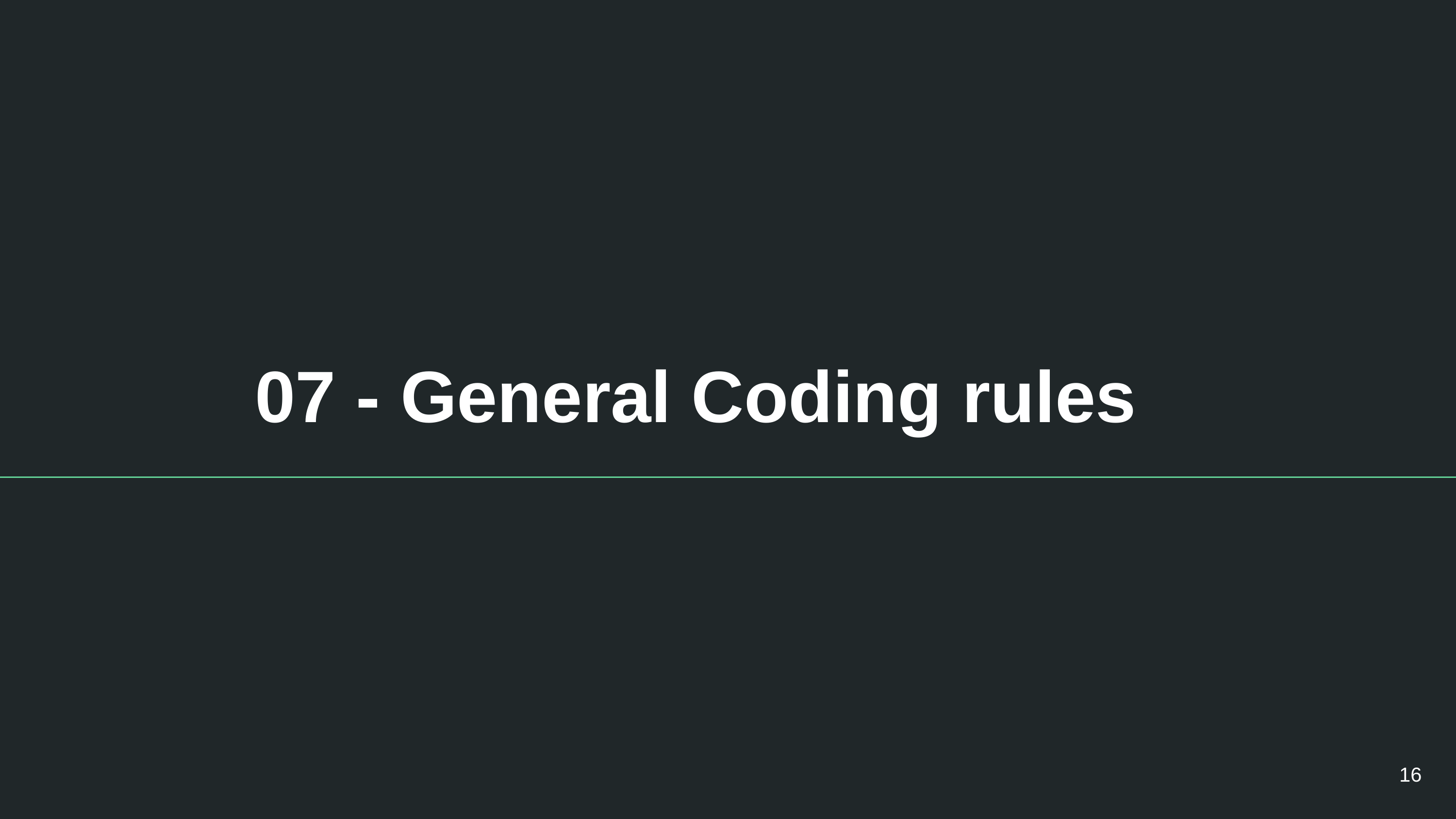

# 07 - General Coding rules
16